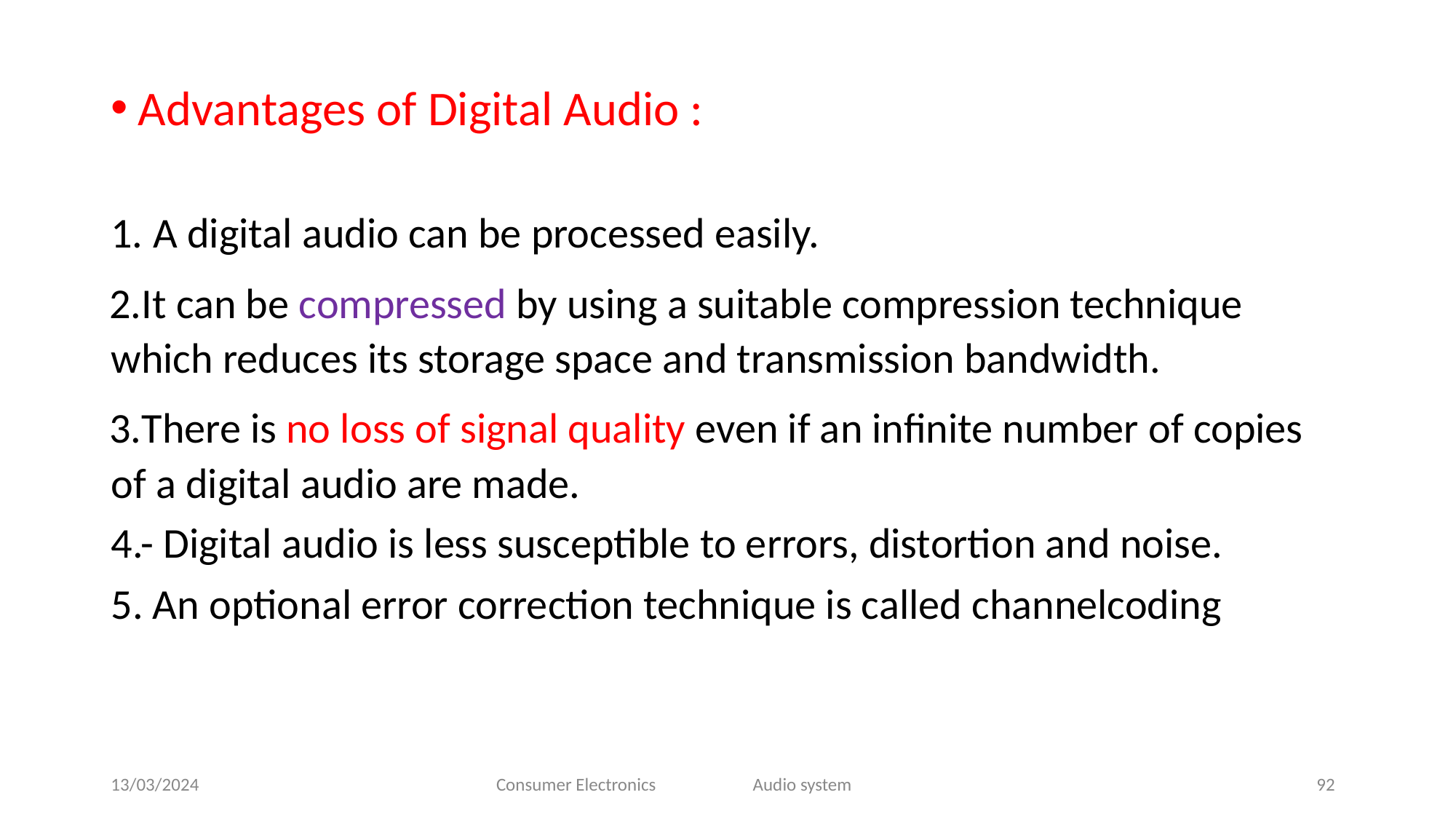

Advantages of Digital Audio :

A digital audio can be processed easily.
It can be compressed by using a suitable compression technique  which reduces its storage space and transmission bandwidth.
There is no loss of signal quality even if an infinite number of copies  of a digital audio are made.
4.- Digital audio is less susceptible to errors, distortion and noise.
5. An optional error correction technique is called channelcoding
13/03/2024
Consumer Electronics
Audio system
92